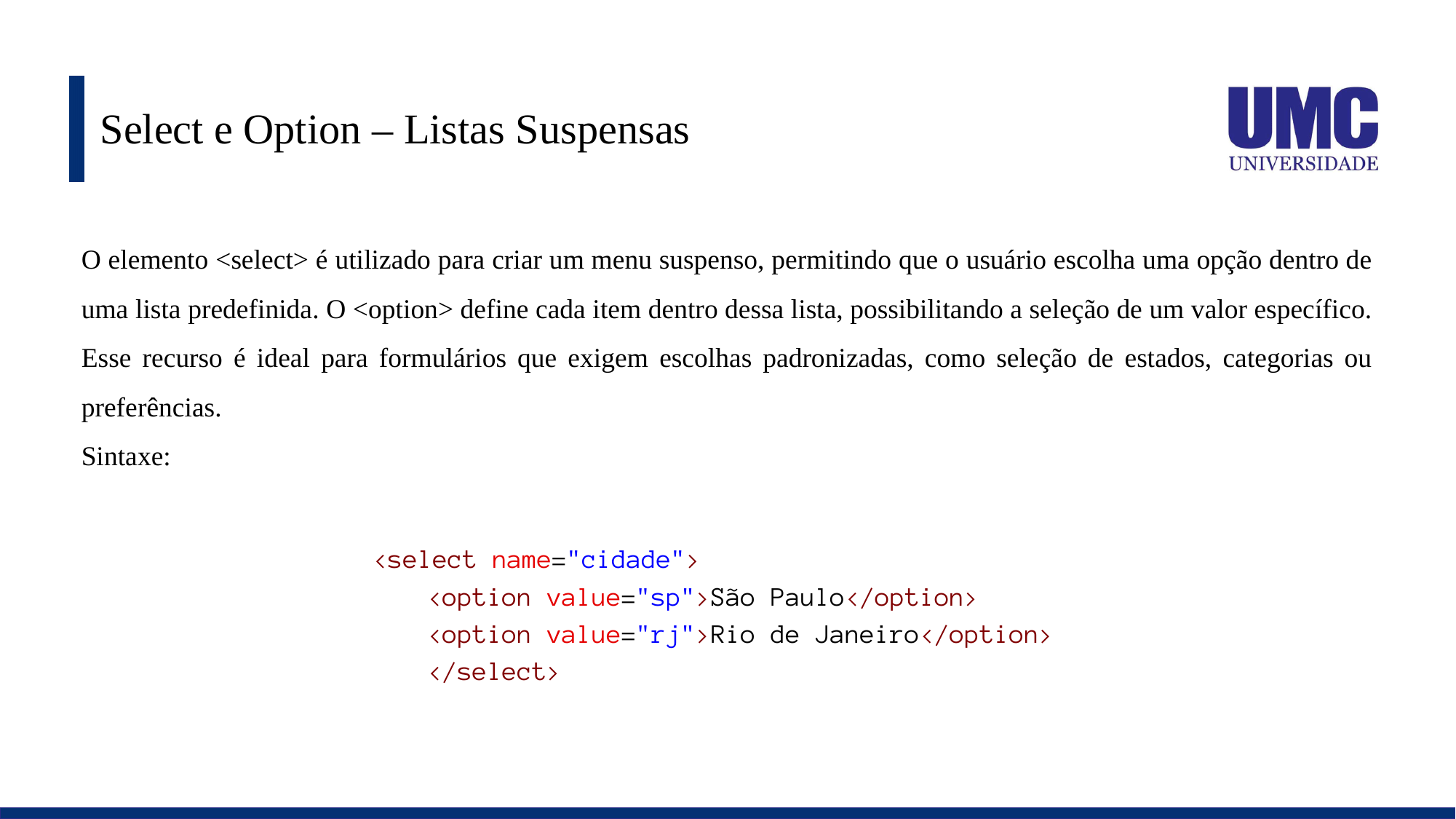

# Select e Option – Listas Suspensas
O elemento <select> é utilizado para criar um menu suspenso, permitindo que o usuário escolha uma opção dentro de uma lista predefinida. O <option> define cada item dentro dessa lista, possibilitando a seleção de um valor específico. Esse recurso é ideal para formulários que exigem escolhas padronizadas, como seleção de estados, categorias ou preferências.
Sintaxe:
<select name="cidade">
<option value="sp">São Paulo</option>
<option value="rj">Rio de Janeiro</option>
</select>